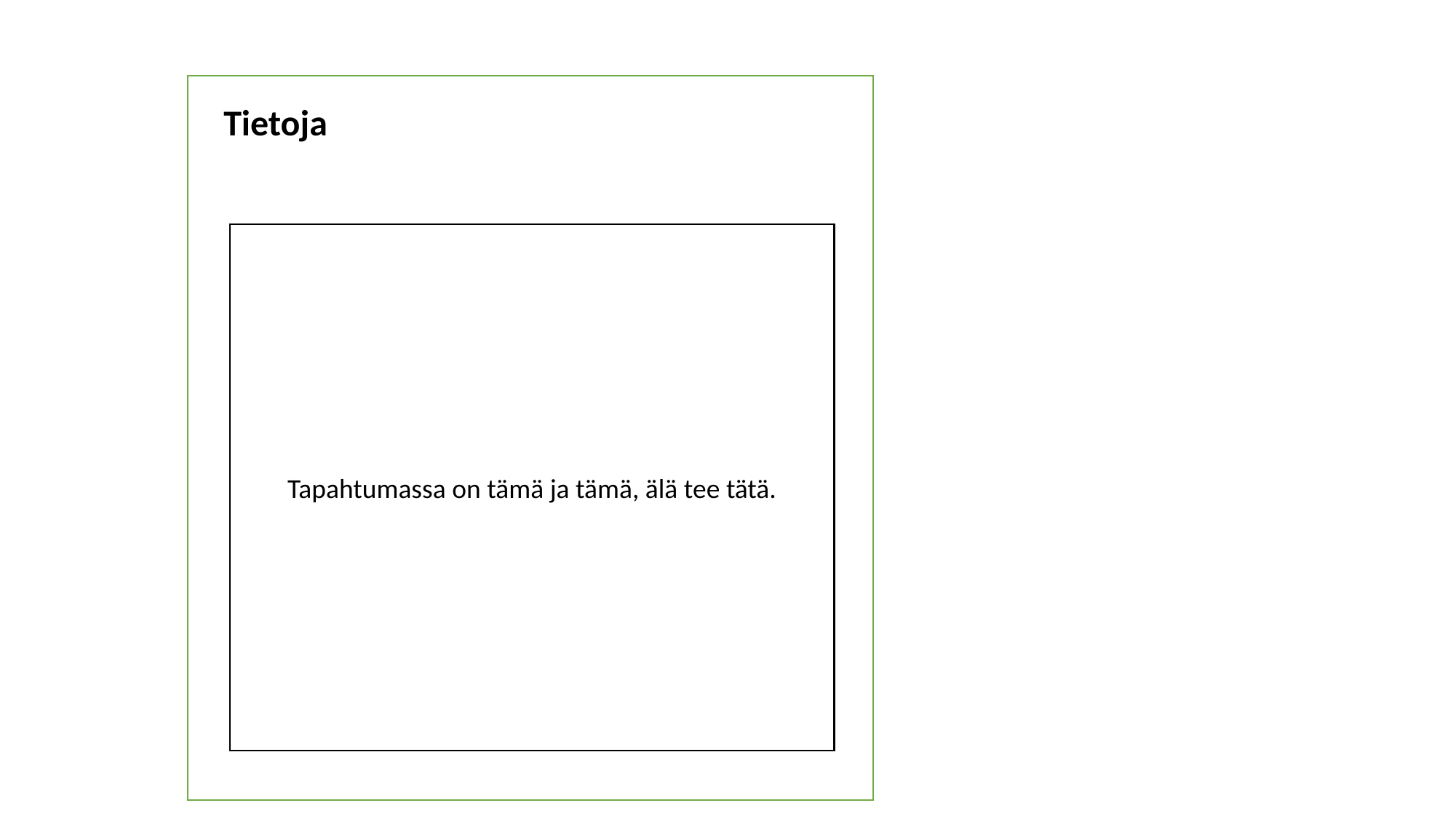

Tietoja
Tapahtumassa on tämä ja tämä, älä tee tätä.